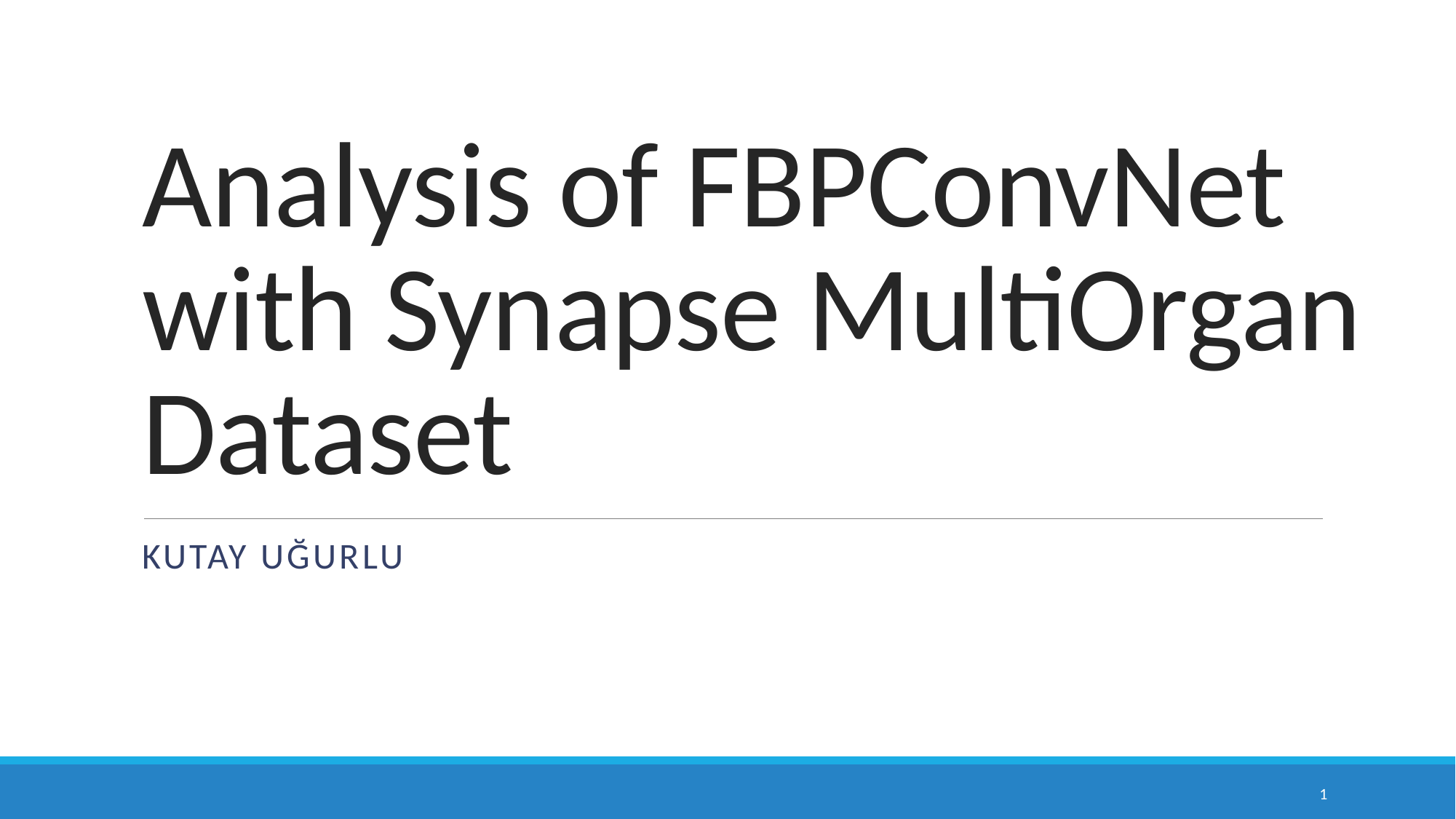

# Analysis of FBPConvNet with Synapse MultiOrgan Dataset
Kutay Uğurlu
1